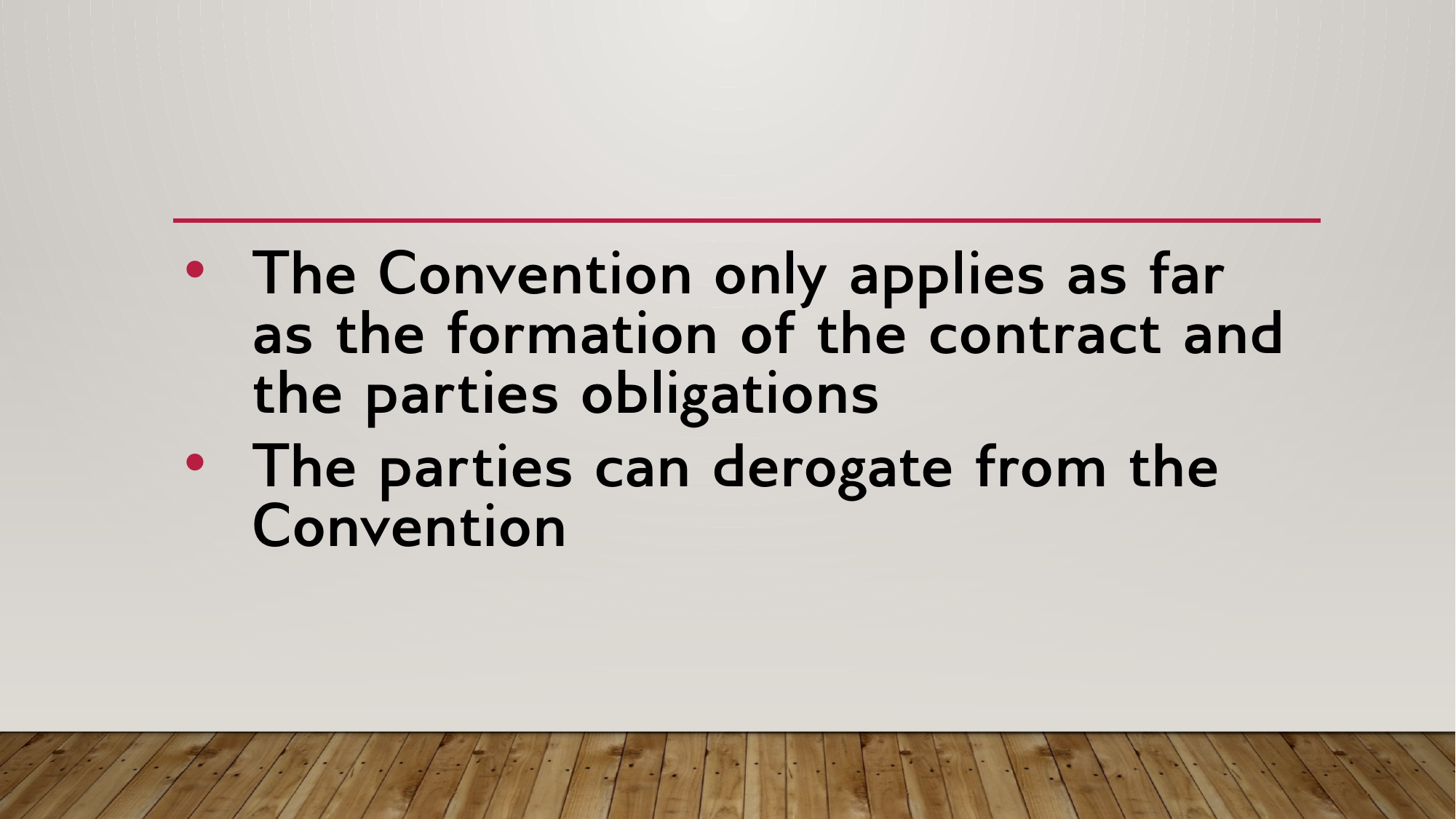

#
The Convention only applies as far as the formation of the contract and the parties obligations
The parties can derogate from the Convention